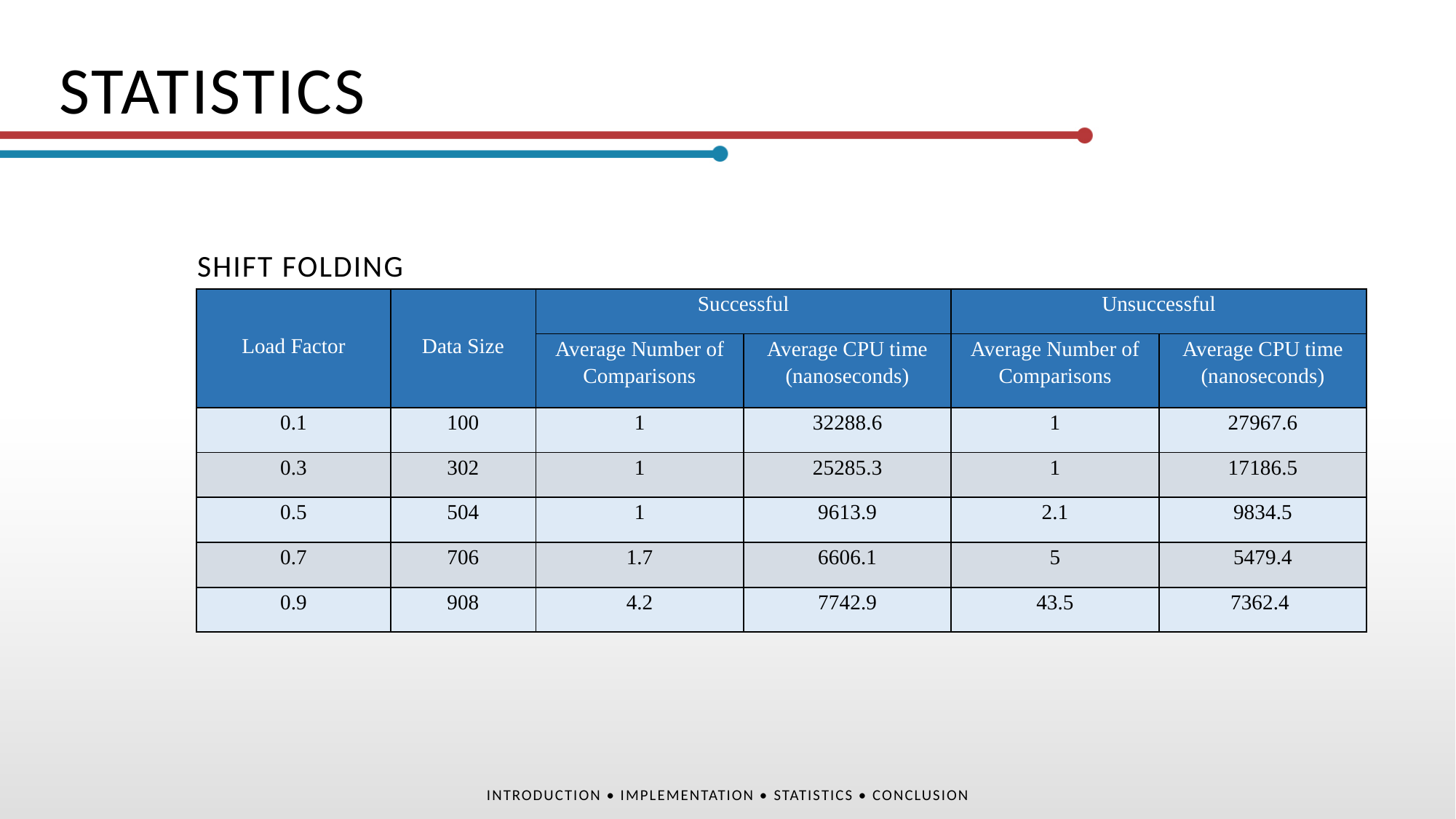

STATISTICS
SHIFT FOLDING
| Load Factor | Data Size | Successful |  | Unsuccessful |  |
| --- | --- | --- | --- | --- | --- |
|  |  | Average Number of Comparisons | Average CPU time (nanoseconds) | Average Number of Comparisons | Average CPU time (nanoseconds) |
| 0.1 | 100 | 1 | 32288.6 | 1 | 27967.6 |
| 0.3 | 302 | 1 | 25285.3 | 1 | 17186.5 |
| 0.5 | 504 | 1 | 9613.9 | 2.1 | 9834.5 |
| 0.7 | 706 | 1.7 | 6606.1 | 5 | 5479.4 |
| 0.9 | 908 | 4.2 | 7742.9 | 43.5 | 7362.4 |
INTRODUCTION • IMPLEMENTATION • STATISTICS • CONCLUSION